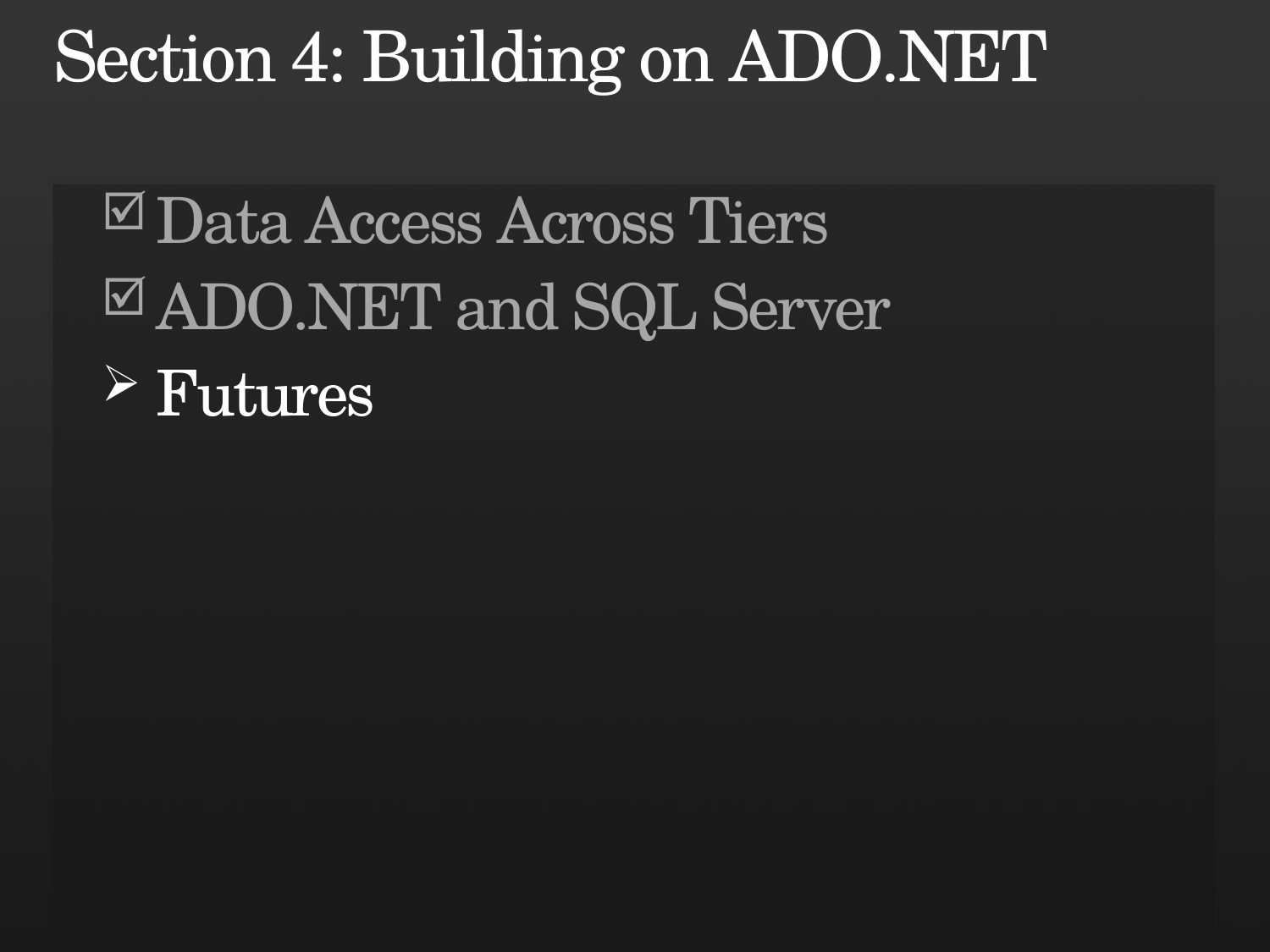

# Section 4: Building on ADO.NET
Data Access Across Tiers
ADO.NET and SQL Server
Futures